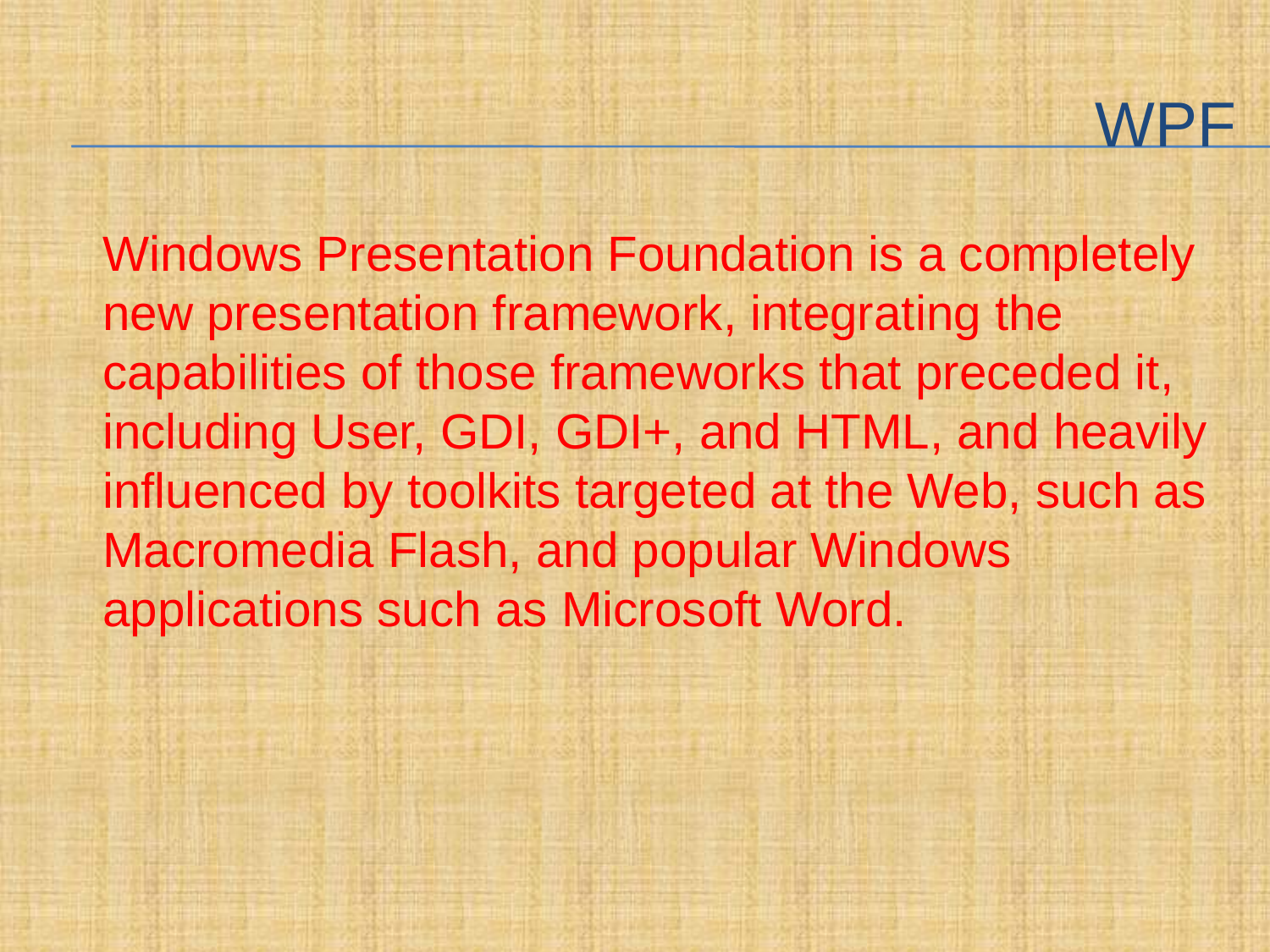

# WPF
	Windows Presentation Foundation is a completely new presentation framework, integrating the capabilities of those frameworks that preceded it, including User, GDI, GDI+, and HTML, and heavily influenced by toolkits targeted at the Web, such as Macromedia Flash, and popular Windows applications such as Microsoft Word.